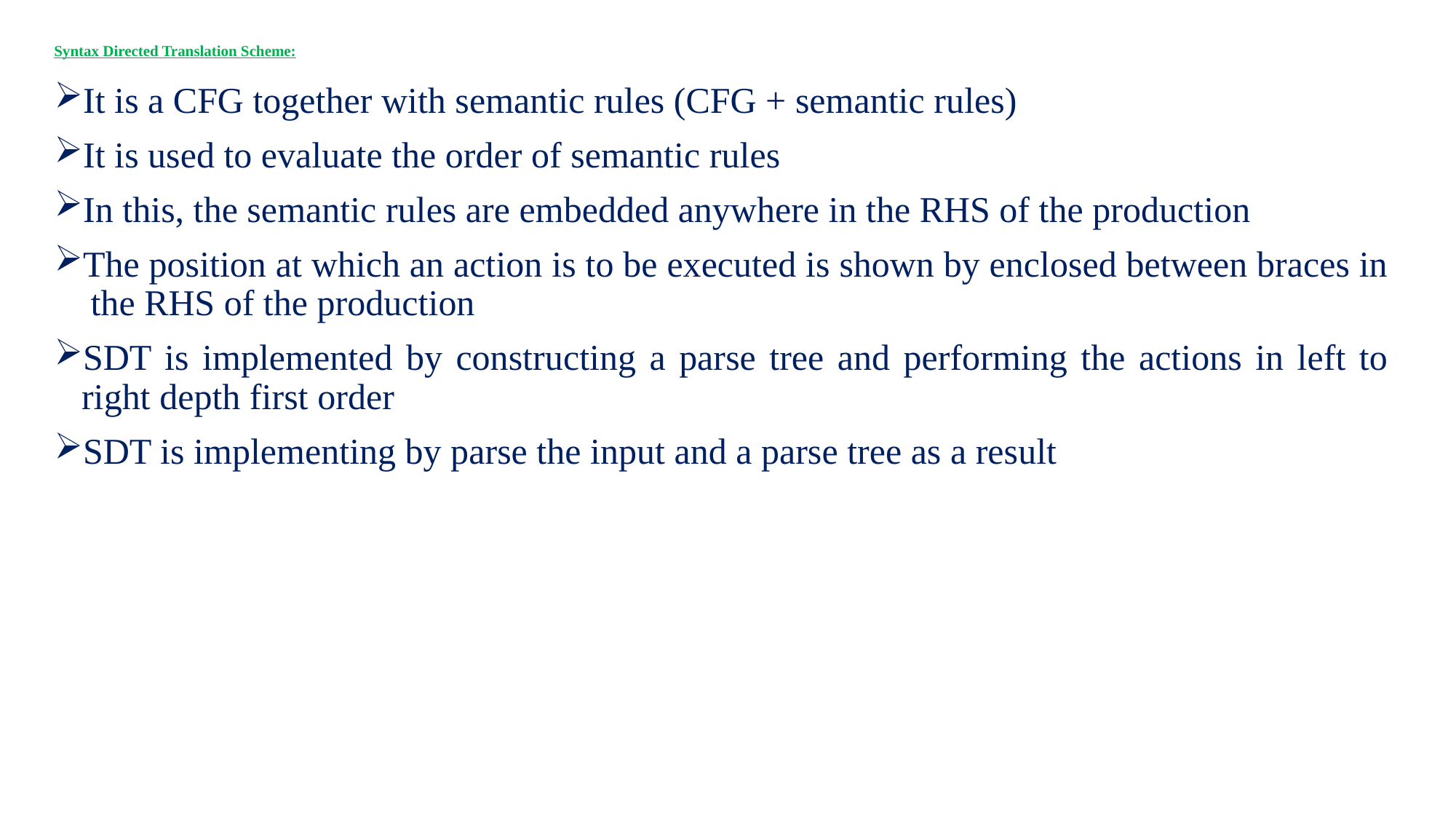

# Syntax Directed Translation Scheme:
It is a CFG together with semantic rules (CFG + semantic rules)
It is used to evaluate the order of semantic rules
In this, the semantic rules are embedded anywhere in the RHS of the production
The position at which an action is to be executed is shown by enclosed between braces in  the RHS of the production
SDT is implemented by constructing a parse tree and performing the actions in left to right depth first order
SDT is implementing by parse the input and a parse tree as a result